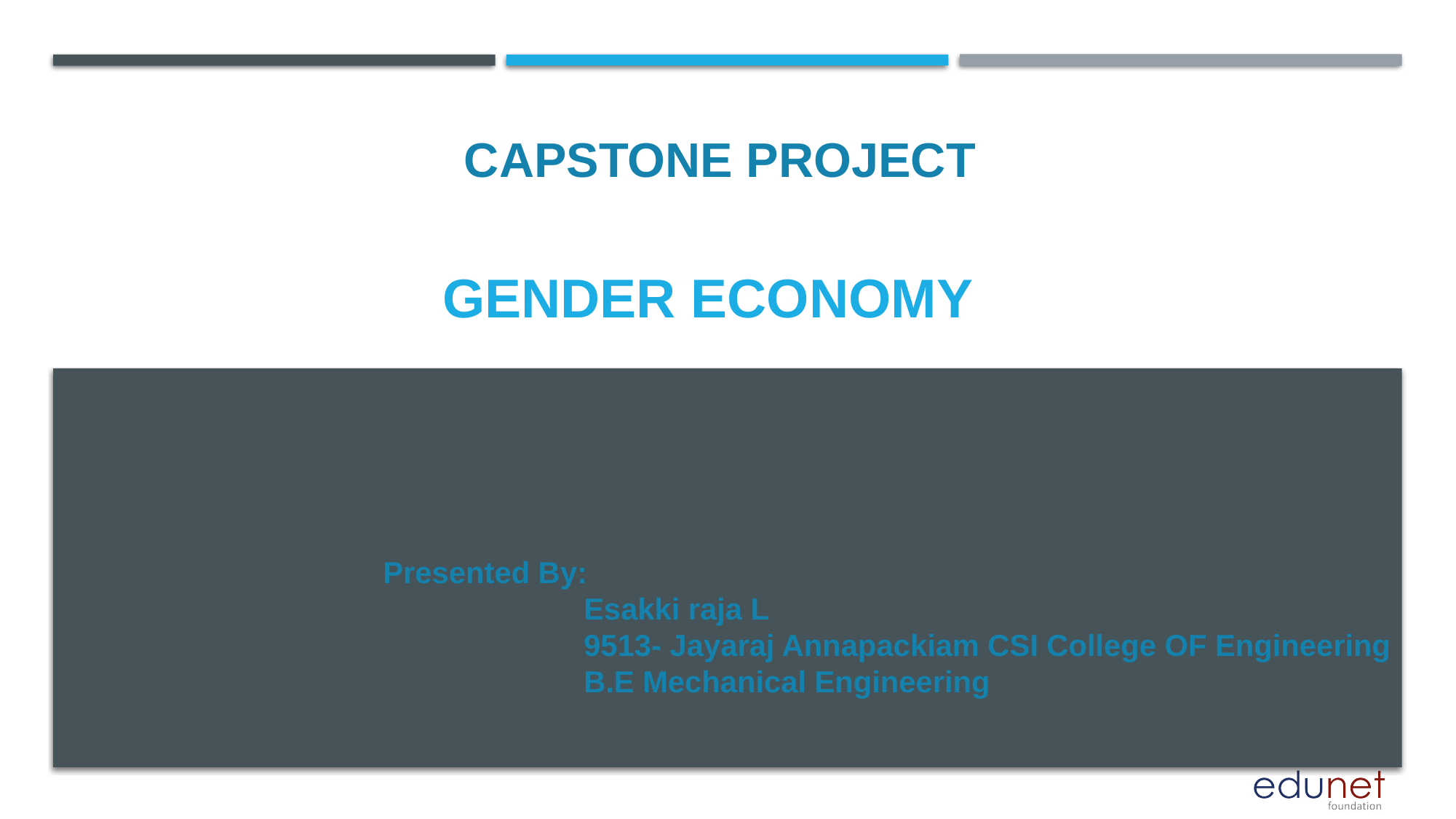

CAPSTONE PROJECT
# Gender economy
Presented By:
                        Esakki raja L
                        9513- Jayaraj Annapackiam CSI College OF Engineering
                        B.E Mechanical Engineering